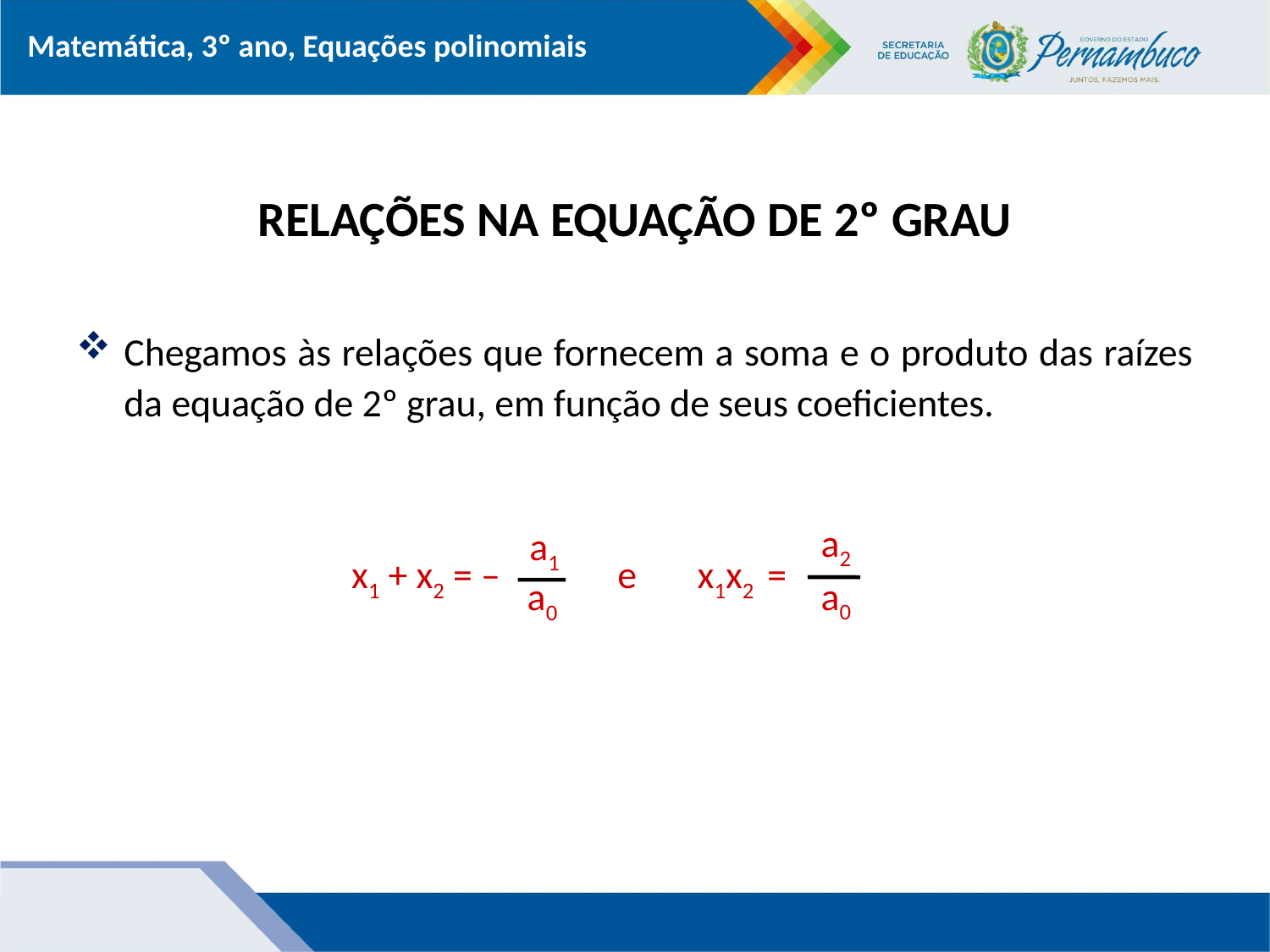

# RELAÇÕES NA EQUAÇÃO DE 2º GRAU
Chegamos às relações que fornecem a soma e o produto das raízes da equação de 2º grau, em função de seus coeficientes.

a2
a1
x1 + x2 = –
e       x1x2  =
a0
a0